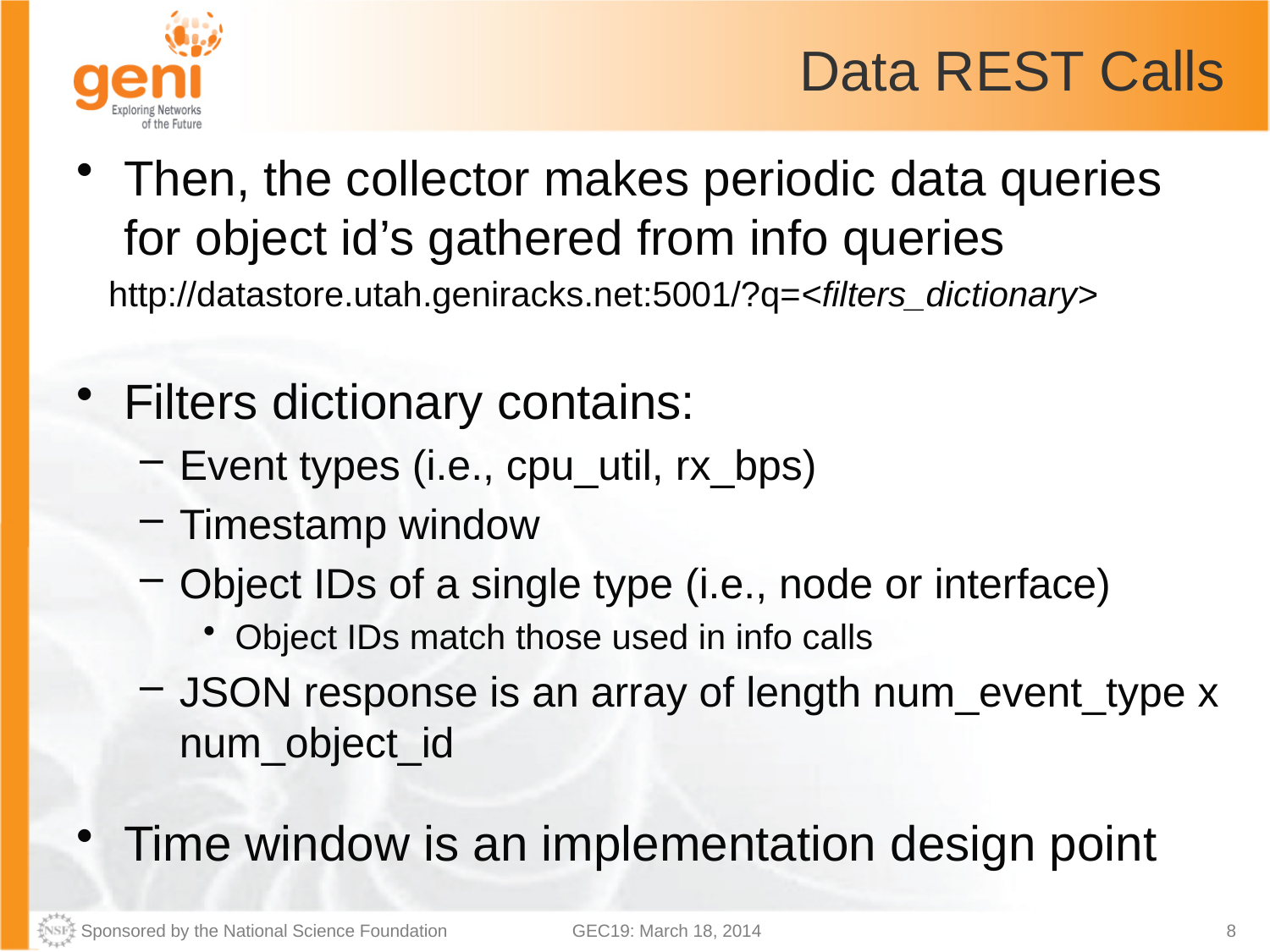

# Data REST Calls
Then, the collector makes periodic data queries for object id’s gathered from info queries
http://datastore.utah.geniracks.net:5001/?q=<filters_dictionary>

Filters dictionary contains:
Event types (i.e., cpu_util, rx_bps)
Timestamp window
Object IDs of a single type (i.e., node or interface)
Object IDs match those used in info calls
JSON response is an array of length num_event_type x num_object_id

Time window is an implementation design point